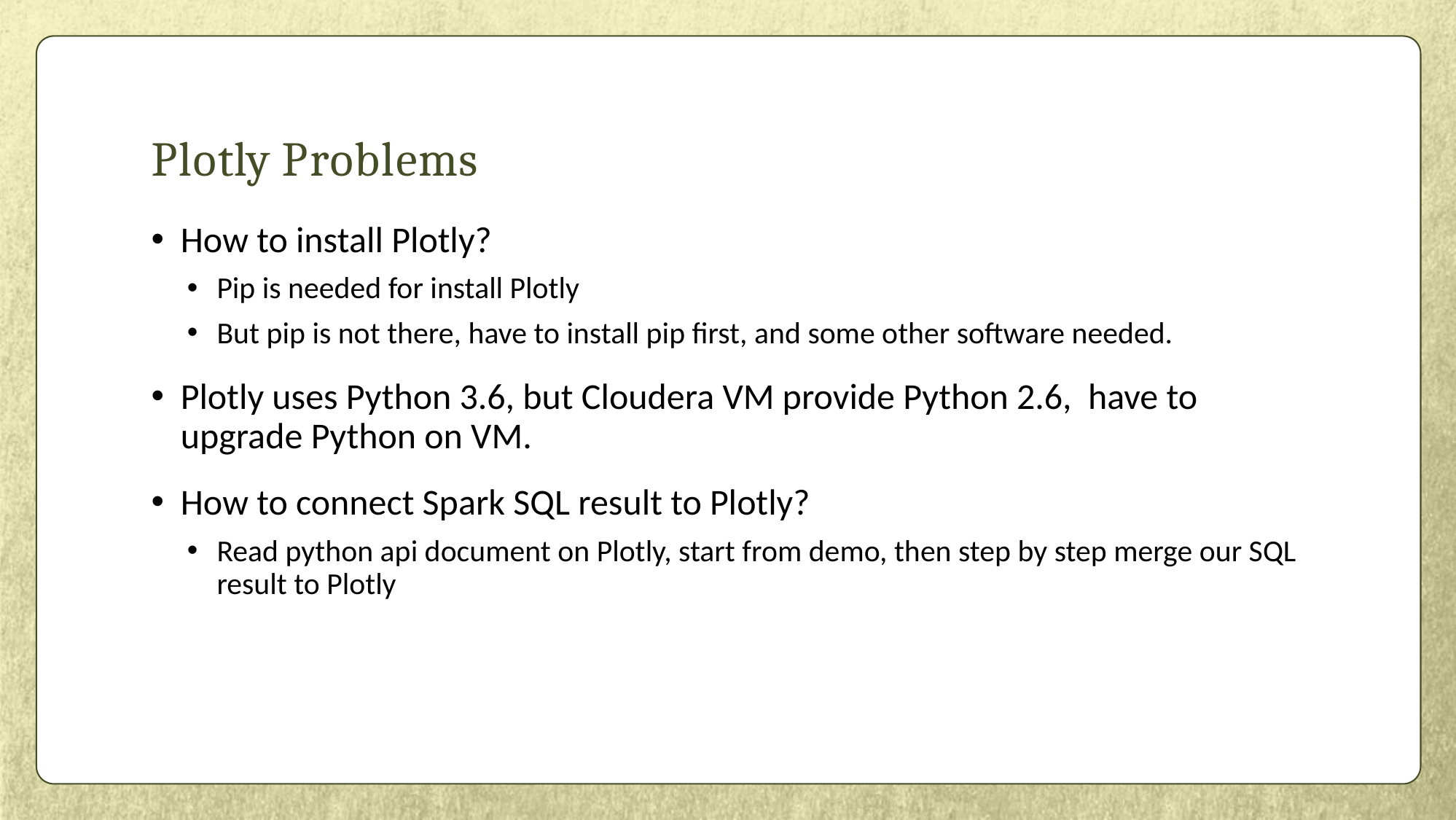

# Plotly Problems
How to install Plotly?
Pip is needed for install Plotly
But pip is not there, have to install pip first, and some other software needed.
Plotly uses Python 3.6, but Cloudera VM provide Python 2.6,  have to upgrade Python on VM.
How to connect Spark SQL result to Plotly?
Read python api document on Plotly, start from demo, then step by step merge our SQL result to Plotly